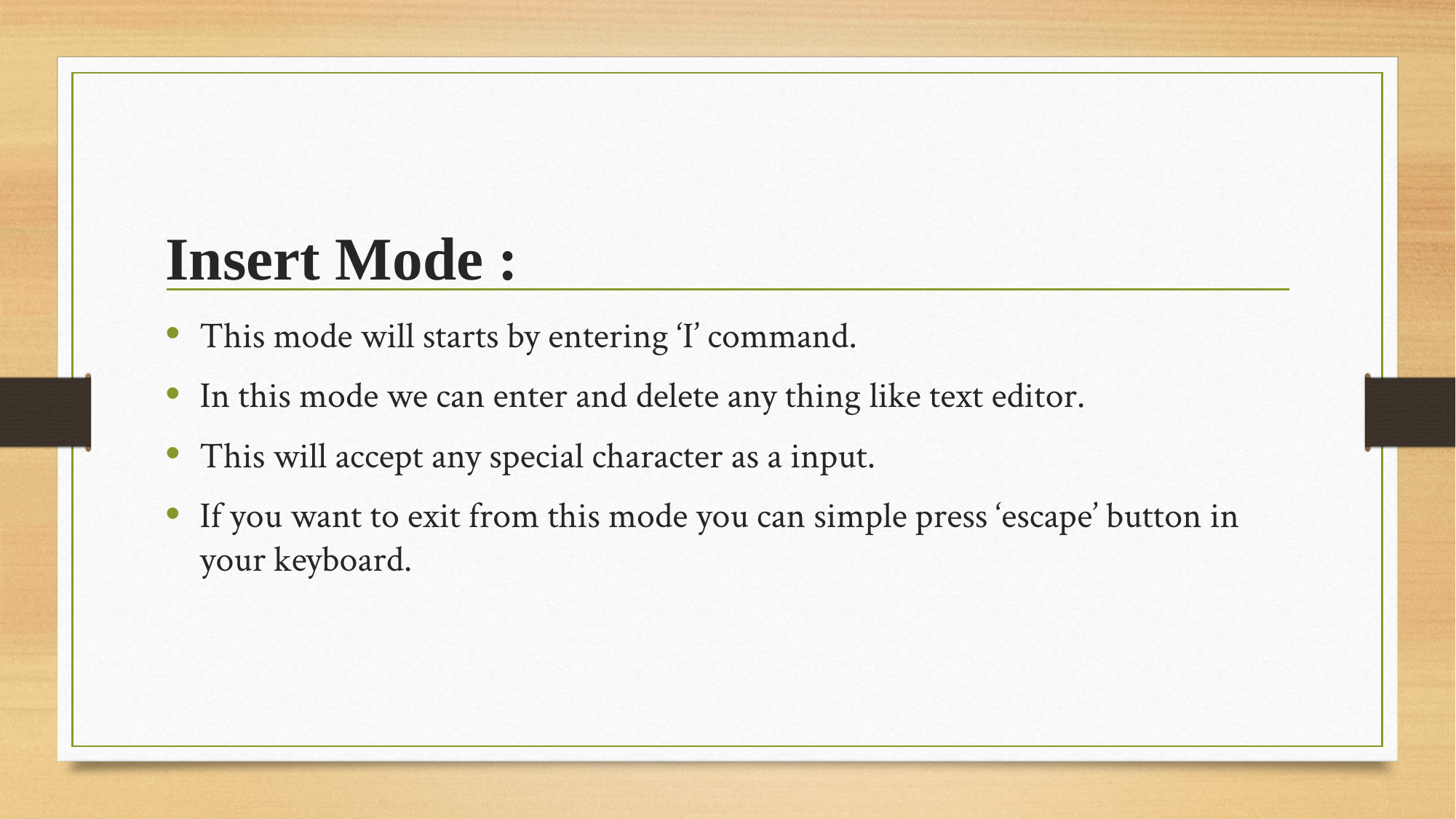

# Insert Mode :
This mode will starts by entering ‘I’ command.
In this mode we can enter and delete any thing like text editor.
This will accept any special character as a input.
If you want to exit from this mode you can simple press ‘escape’ button in your keyboard.